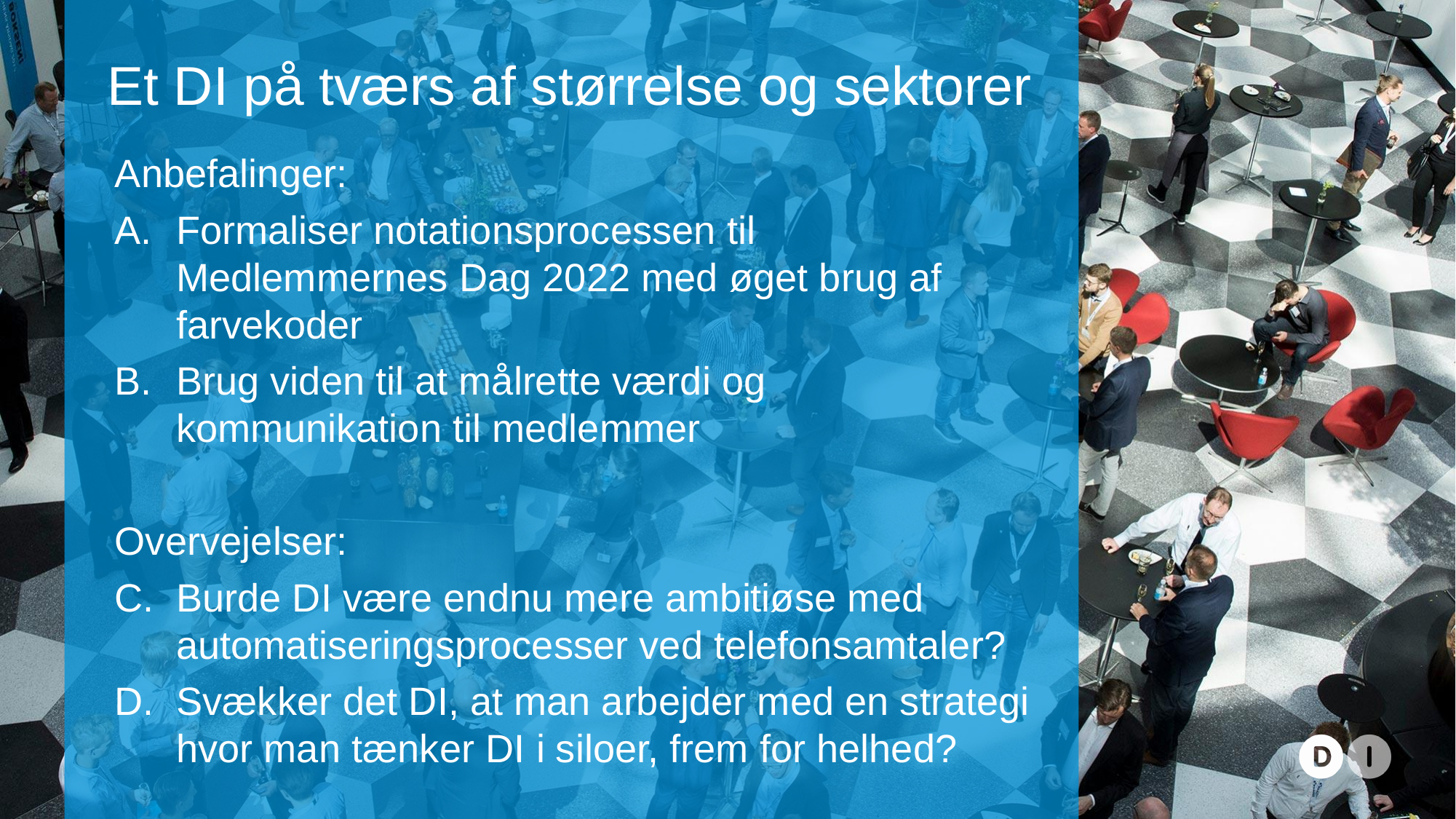

# Et DI på tværs af størrelse og sektorer
Anbefalinger:
Formaliser notationsprocessen til Medlemmernes Dag 2022 med øget brug af farvekoder
Brug viden til at målrette værdi og kommunikation til medlemmer

Overvejelser:
Burde DI være endnu mere ambitiøse med automatiseringsprocesser ved telefonsamtaler?
Svækker det DI, at man arbejder med en strategi hvor man tænker DI i siloer, frem for helhed?